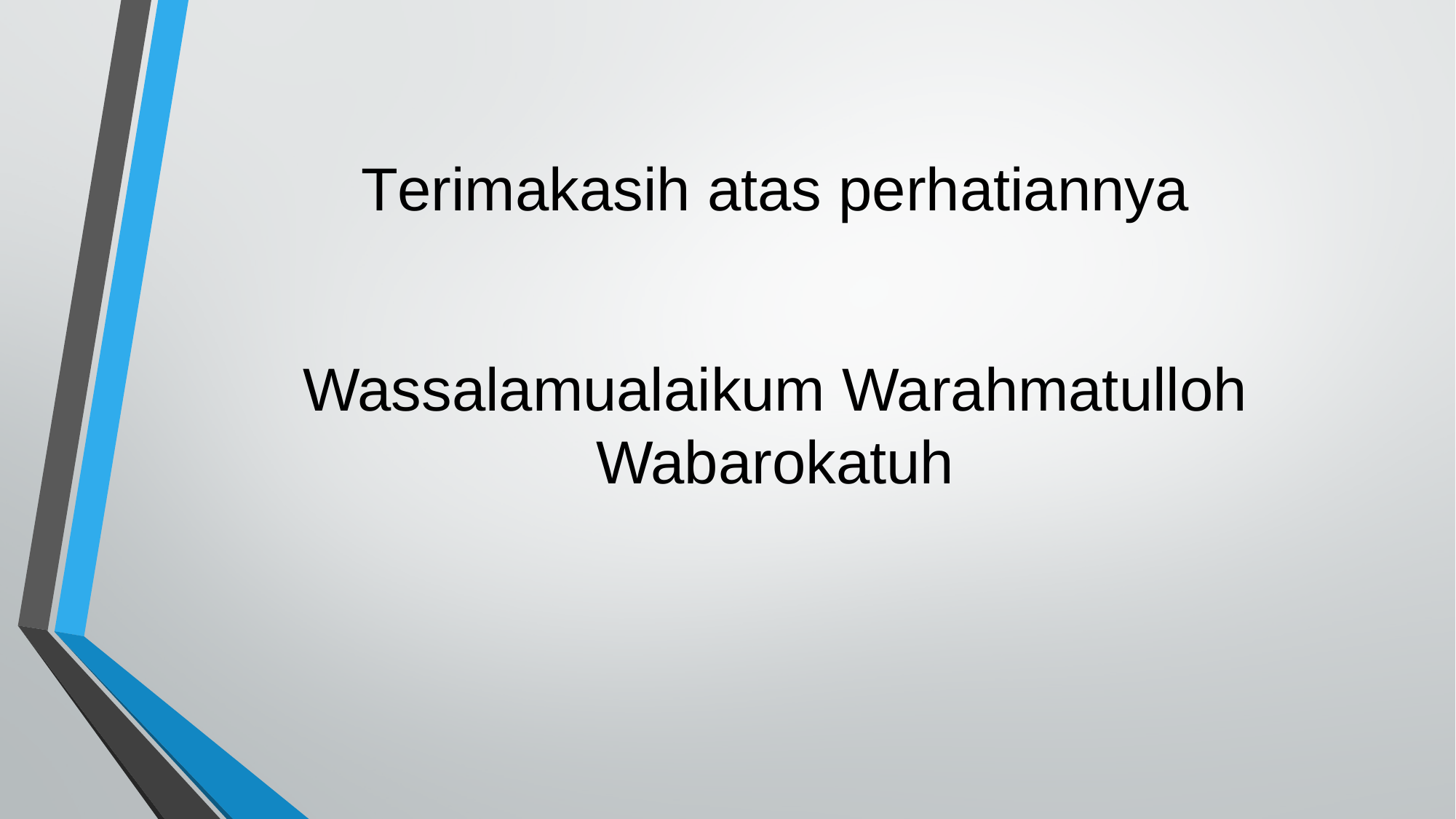

# Terimakasih atas perhatiannya

Wassalamualaikum Warahmatulloh Wabarokatuh